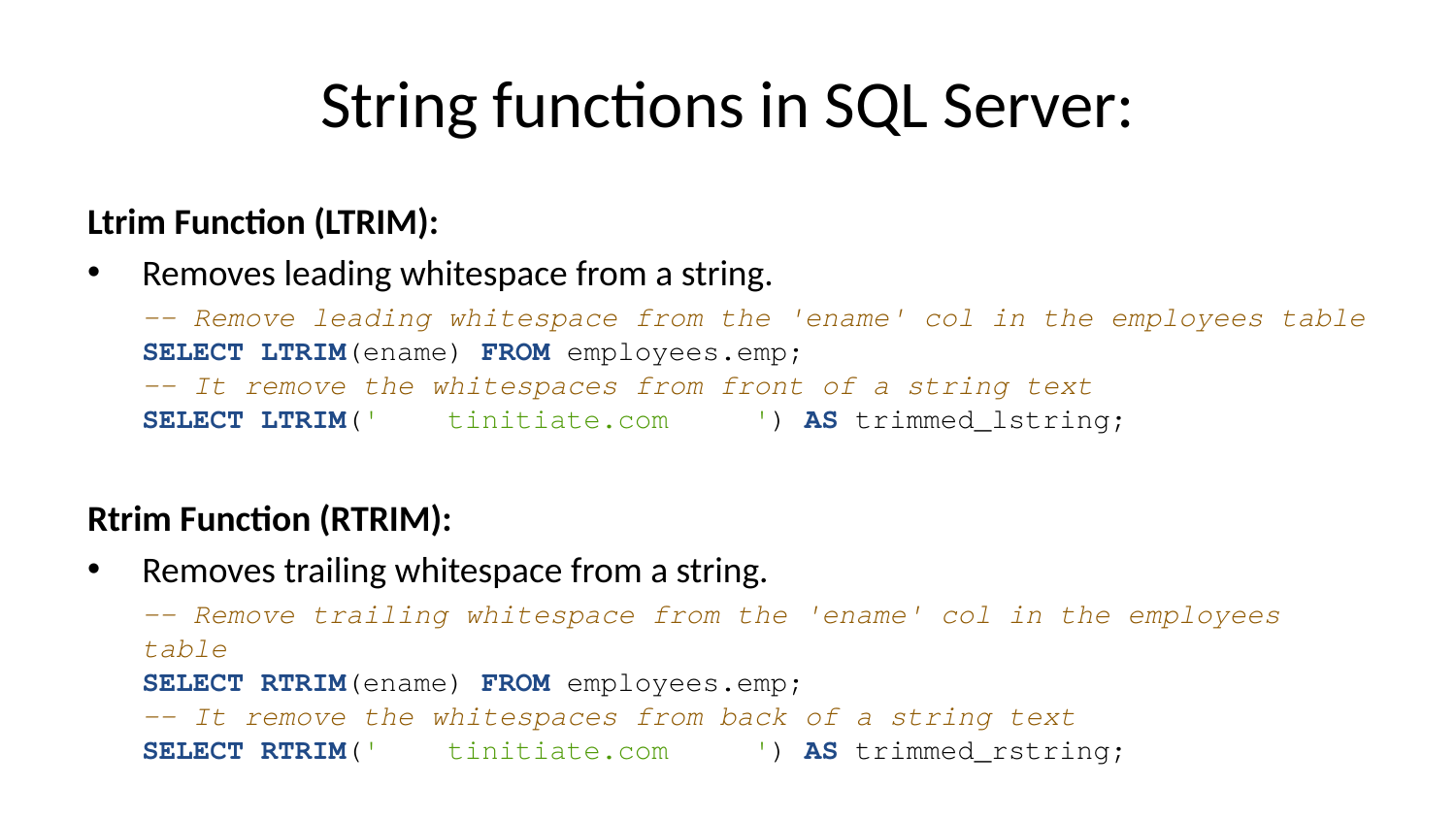

# String functions in SQL Server:
Ltrim Function (LTRIM):
Removes leading whitespace from a string.
-- Remove leading whitespace from the 'ename' col in the employees table
SELECT LTRIM(ename) FROM employees.emp;
-- It remove the whitespaces from front of a string text
SELECT LTRIM('    tinitiate.com     ') AS trimmed_lstring;
Rtrim Function (RTRIM):
Removes trailing whitespace from a string.
-- Remove trailing whitespace from the 'ename' col in the employees table
SELECT RTRIM(ename) FROM employees.emp;
-- It remove the whitespaces from back of a string text
SELECT RTRIM('    tinitiate.com     ') AS trimmed_rstring;